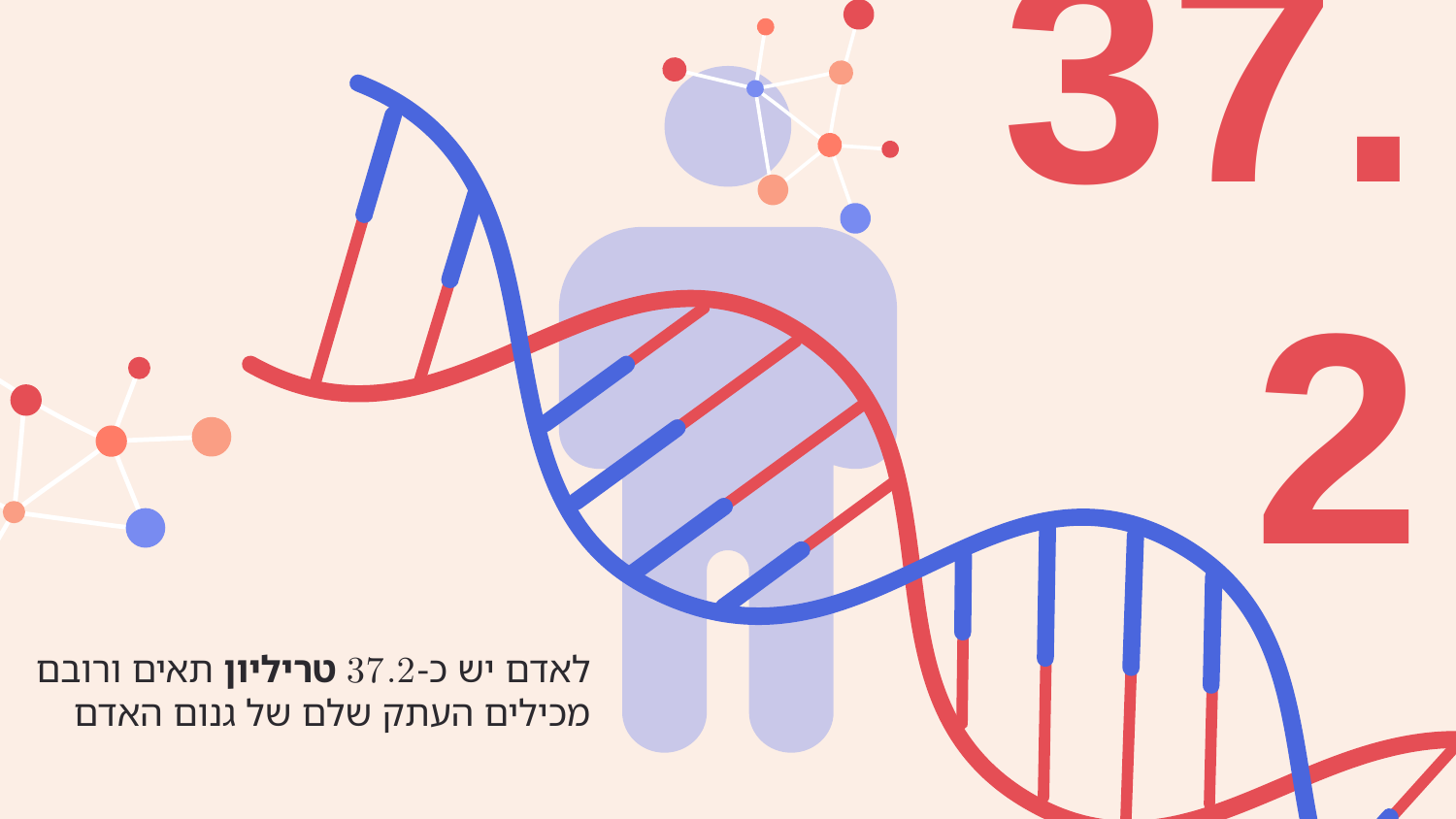

37.2

לאדם יש כ-37.2 טריליון תאים ורובם מכילים העתק שלם של גנום האדם